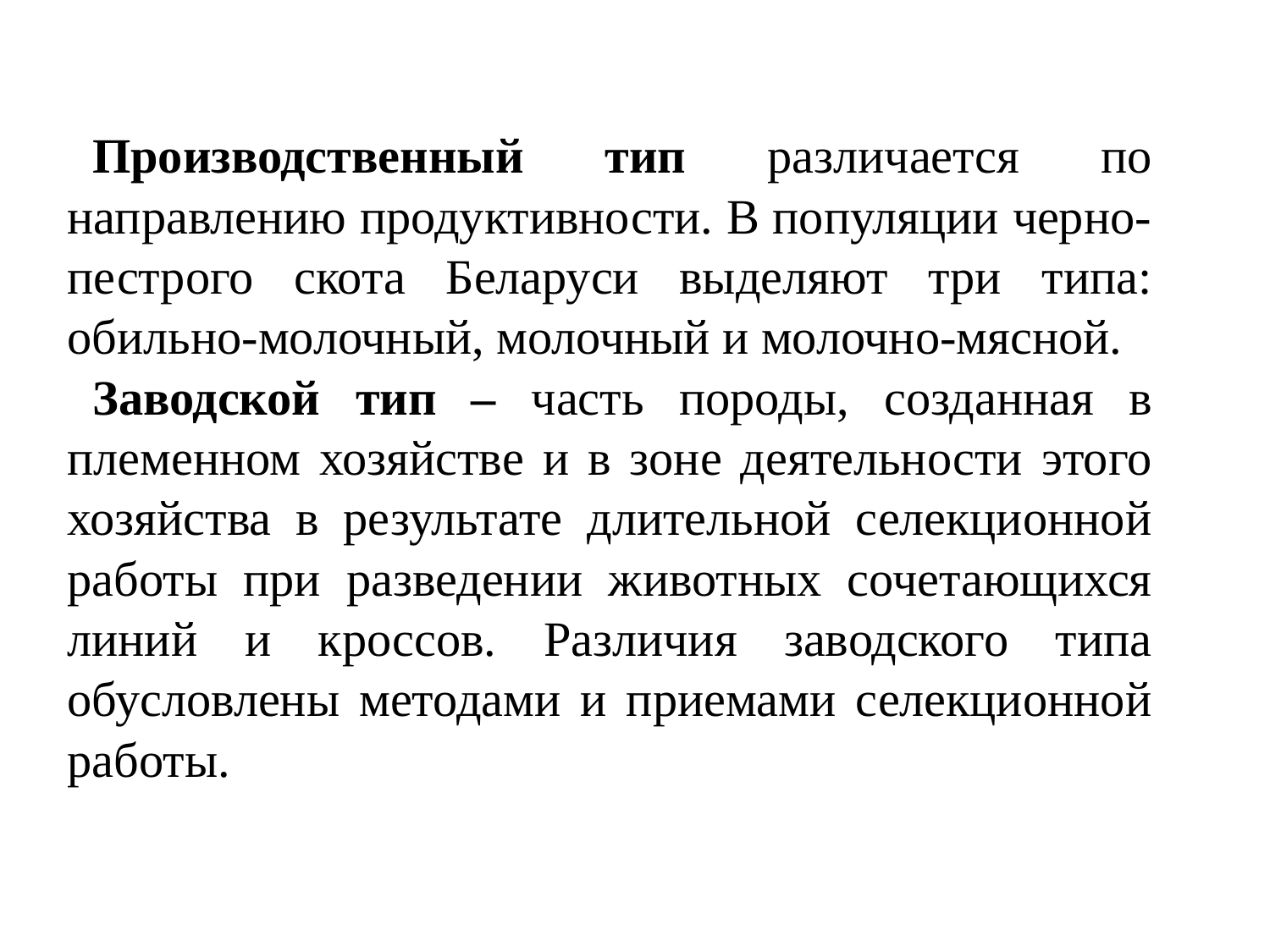

Производственный тип различается по направлению продуктивности. В популяции черно-пестрого скота Беларуси выделяют три типа: обильно-молочный, молочный и молочно-мясной.
Заводской тип – часть породы, созданная в племенном хозяйстве и в зоне деятельности этого хозяйства в результате длительной селекционной работы при разведении животных сочетающихся линий и кроссов. Различия заводского типа обусловлены методами и приемами селекционной работы.